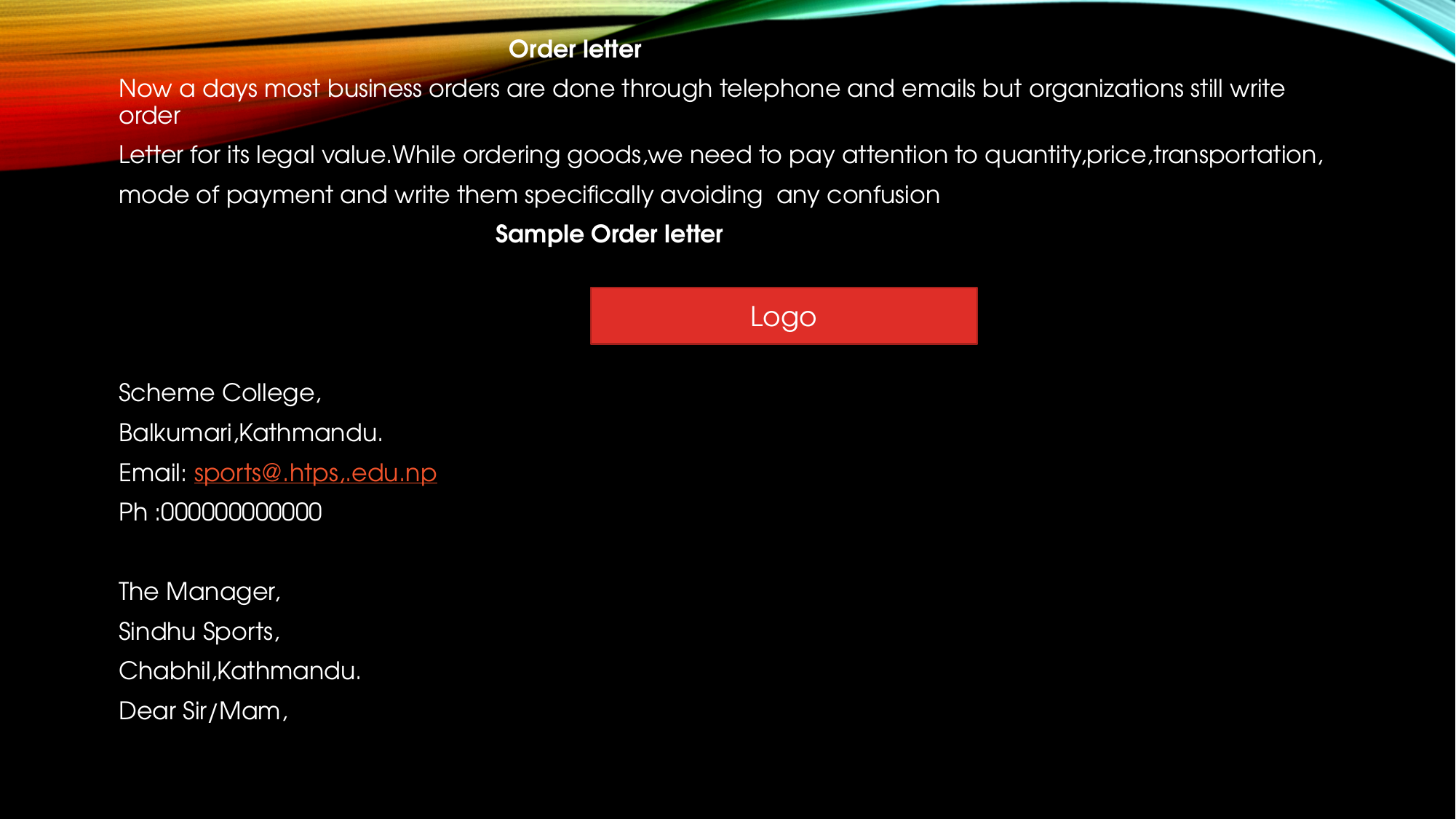

Order letter
Now a days most business orders are done through telephone and emails but organizations still write order
Letter for its legal value.While ordering goods,we need to pay attention to quantity,price,transportation,
mode of payment and write them specifically avoiding  any confusion
                                                        Sample Order letter

Scheme College,
Balkumari,Kathmandu.
Email: sports@.htps,.edu.np
Ph :000000000000

The Manager,
Sindhu Sports,
Chabhil,Kathmandu.
Dear Sir/Mam,

Logo